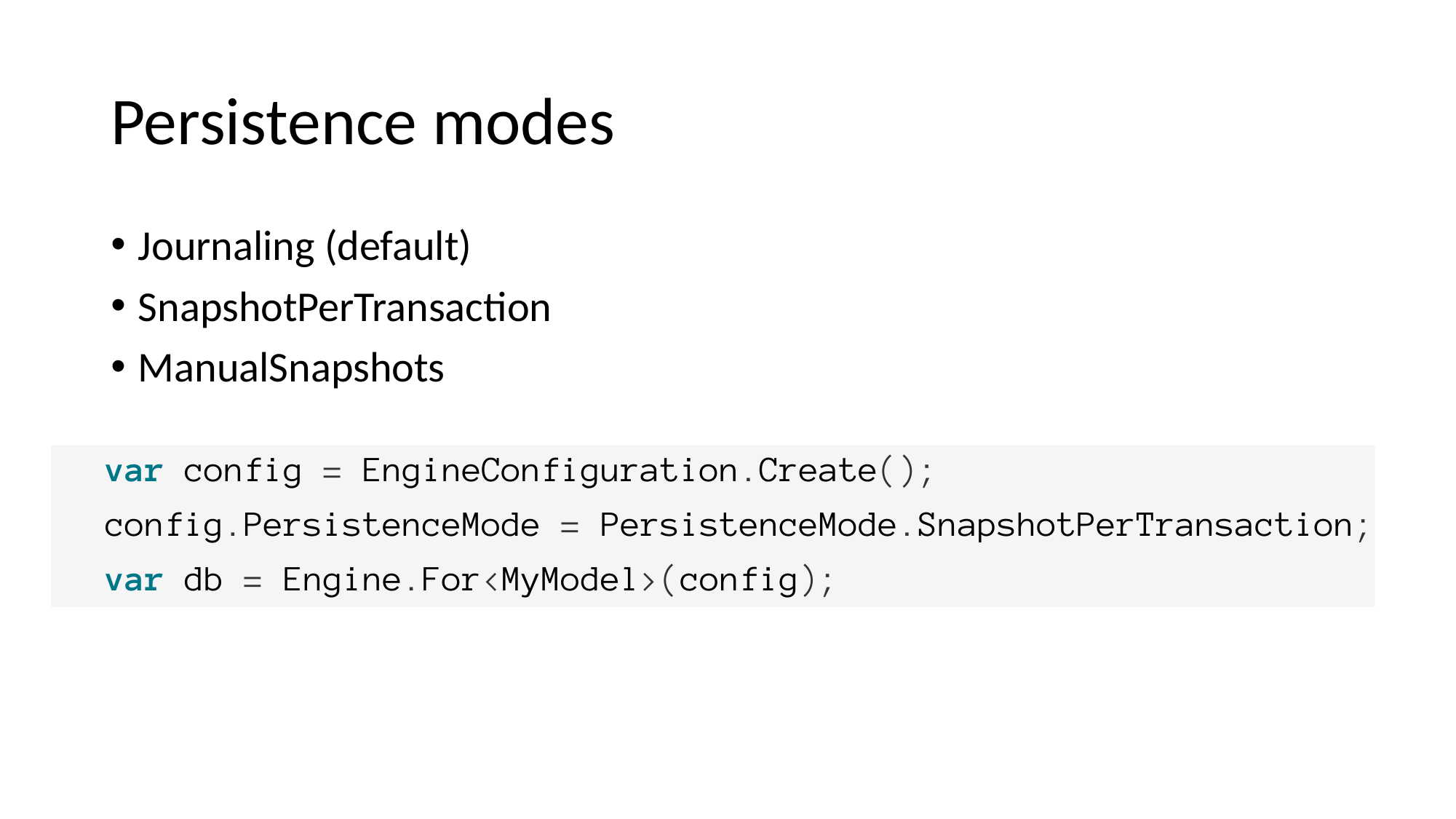

# Persistence modes
Journaling (default)
SnapshotPerTransaction
ManualSnapshots
var config = EngineConfiguration.Create();
config.PersistenceMode = PersistenceMode.SnapshotPerTransaction;
var db = Engine.For<MyModel>(config);